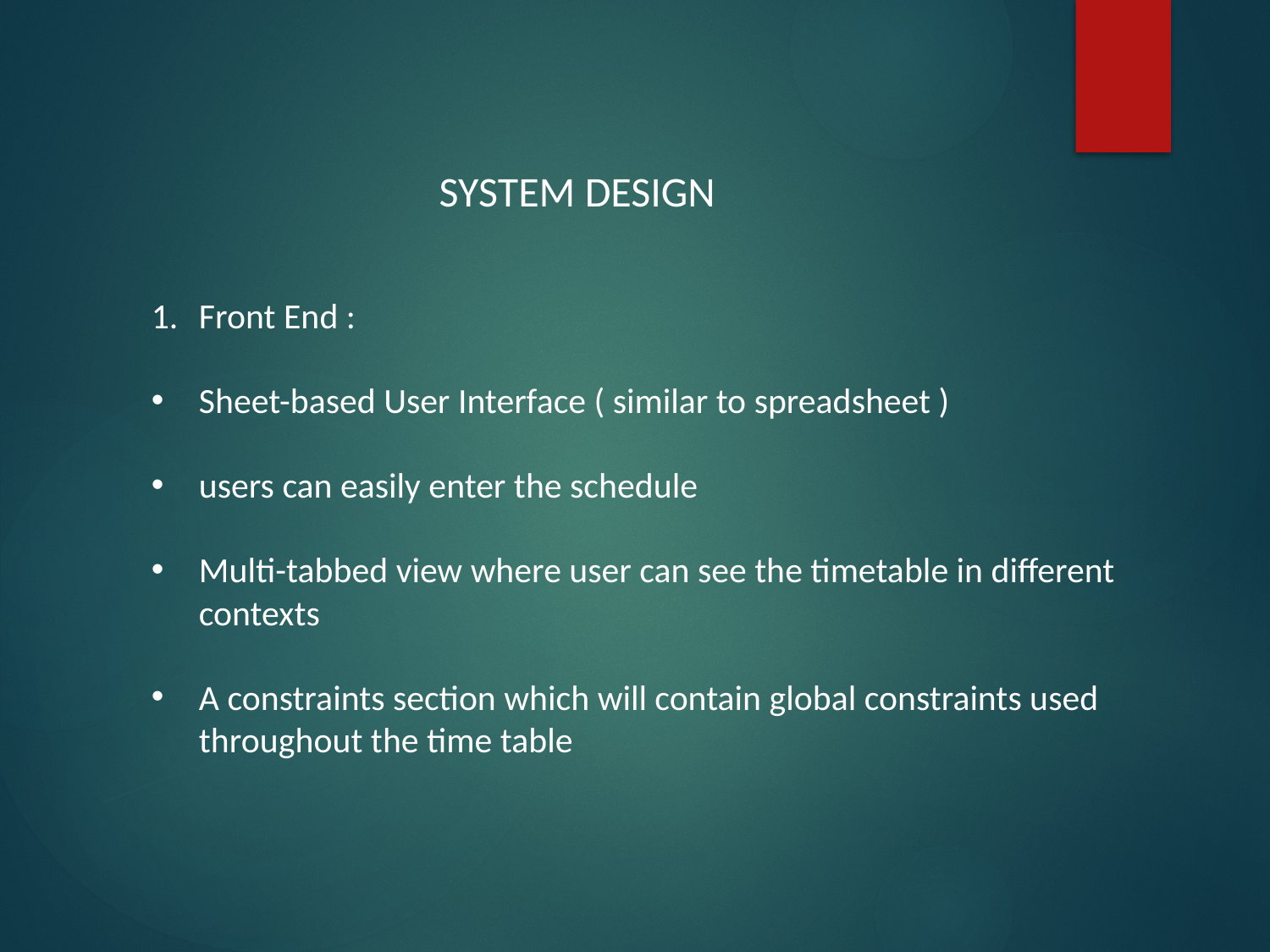

SYSTEM DESIGN
Front End :

Sheet-based User Interface ( similar to spreadsheet )

users can easily enter the schedule

Multi-tabbed view where user can see the timetable in different contexts

A constraints section which will contain global constraints used throughout the time table